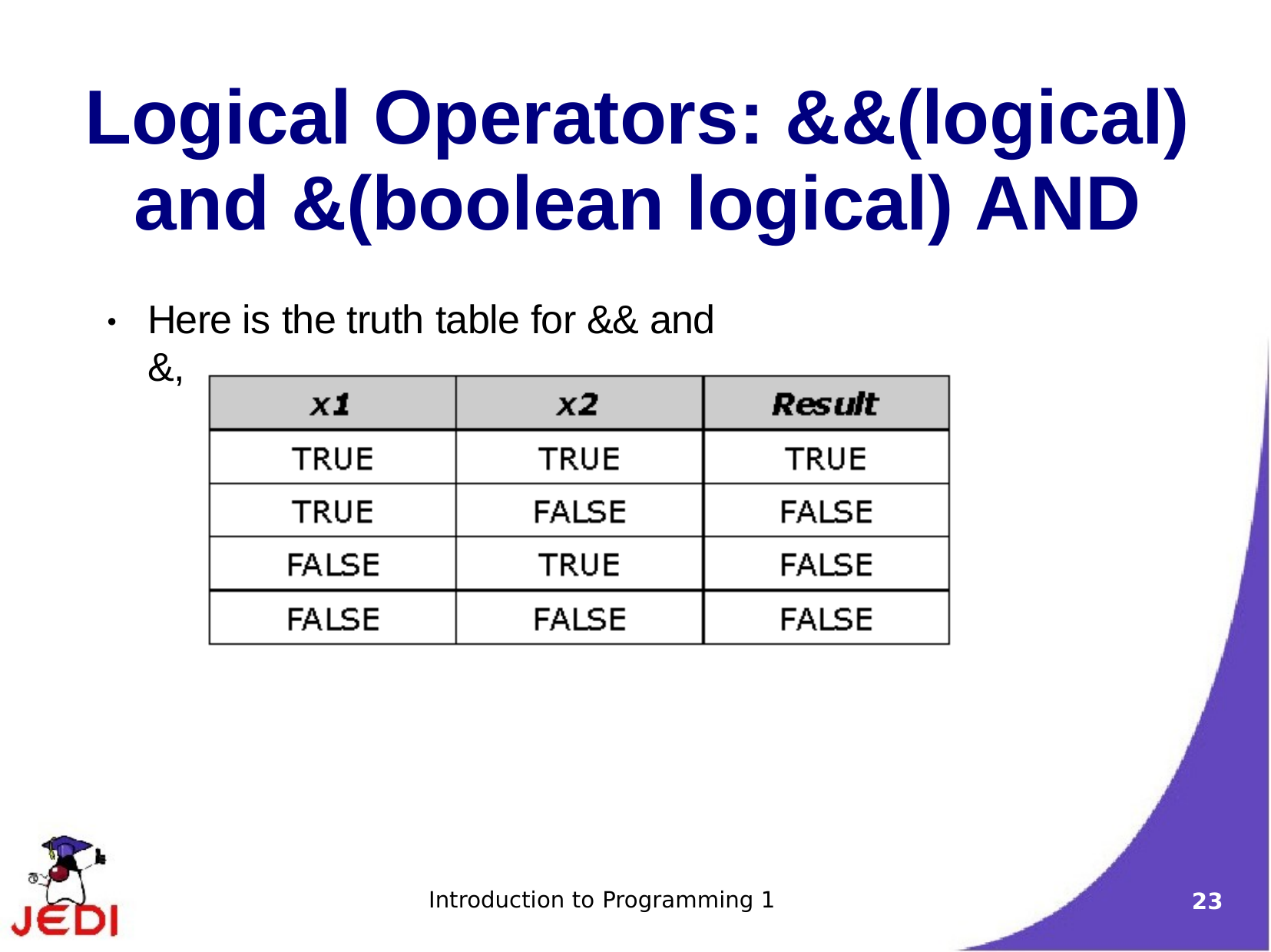

# Logical Operators: &&(logical)  and &(boolean logical) AND
Here is the truth table for && and &,
●

Introduction to Programming 1
23